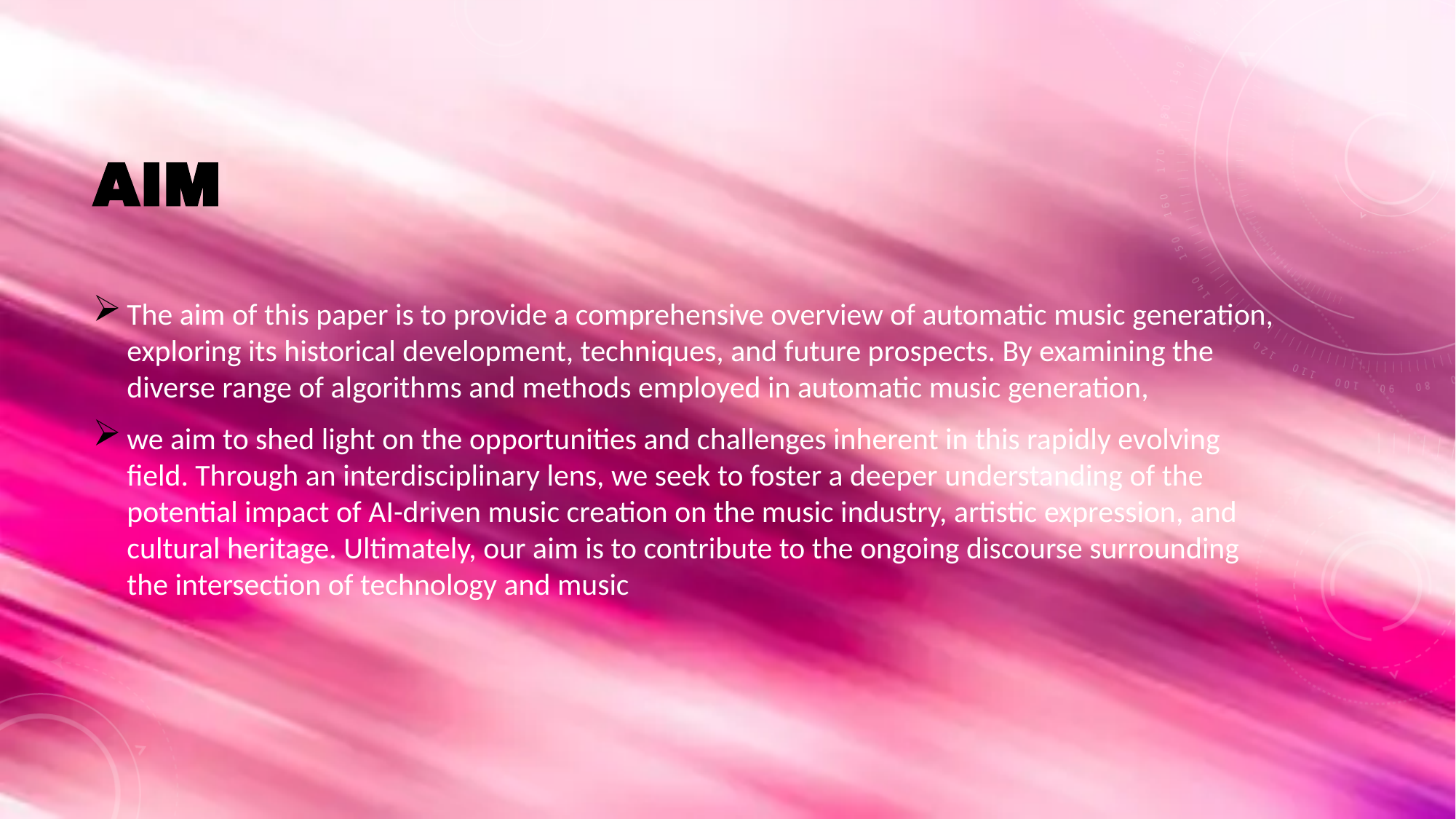

# AIM
The aim of this paper is to provide a comprehensive overview of automatic music generation, exploring its historical development, techniques, and future prospects. By examining the diverse range of algorithms and methods employed in automatic music generation,
we aim to shed light on the opportunities and challenges inherent in this rapidly evolving field. Through an interdisciplinary lens, we seek to foster a deeper understanding of the potential impact of AI-driven music creation on the music industry, artistic expression, and cultural heritage. Ultimately, our aim is to contribute to the ongoing discourse surrounding the intersection of technology and music